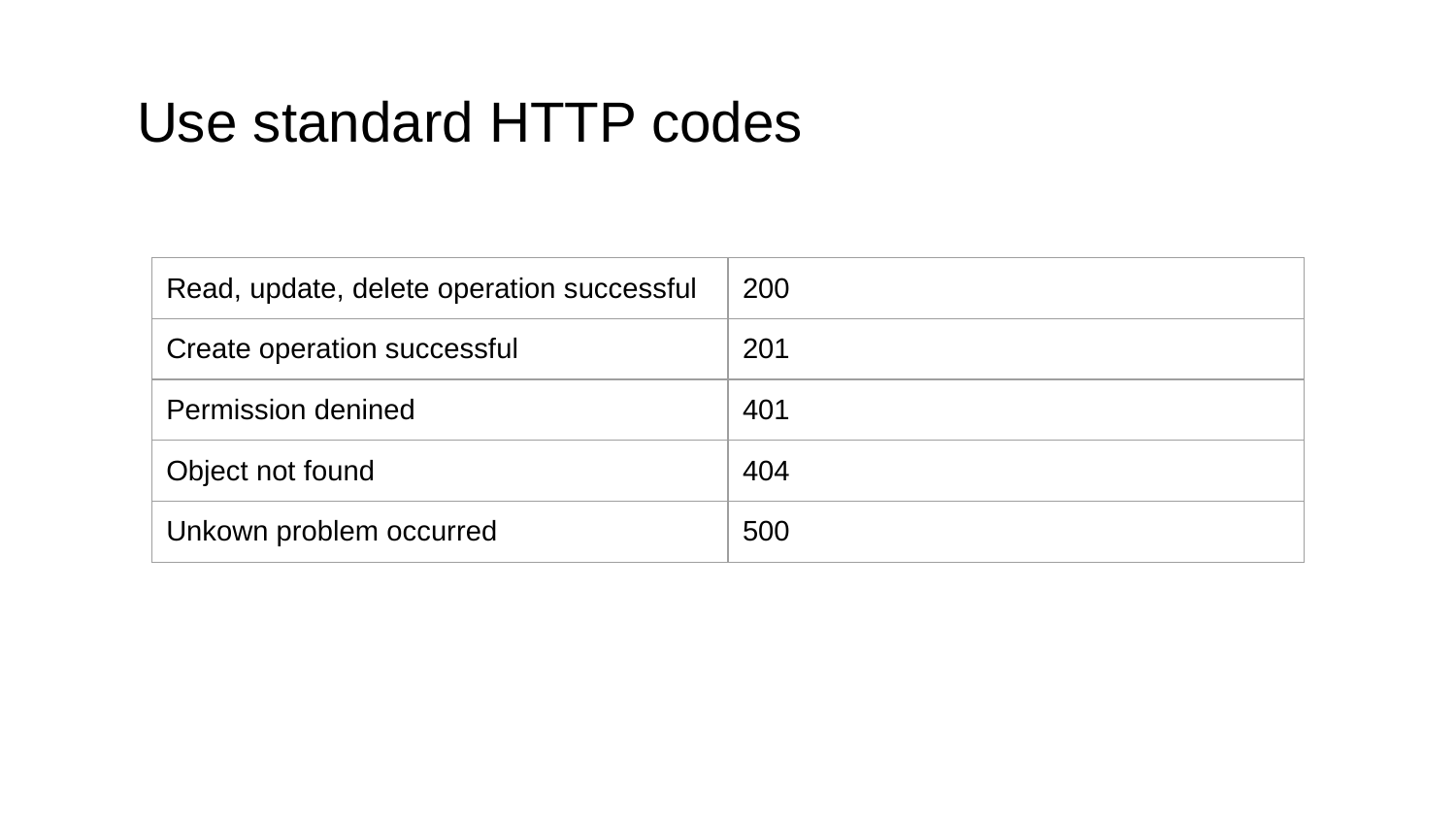

# Use standard HTTP codes
| Read, update, delete operation successful | 200 |
| --- | --- |
| Create operation successful | 201 |
| Permission denined | 401 |
| Object not found | 404 |
| Unkown problem occurred | 500 |